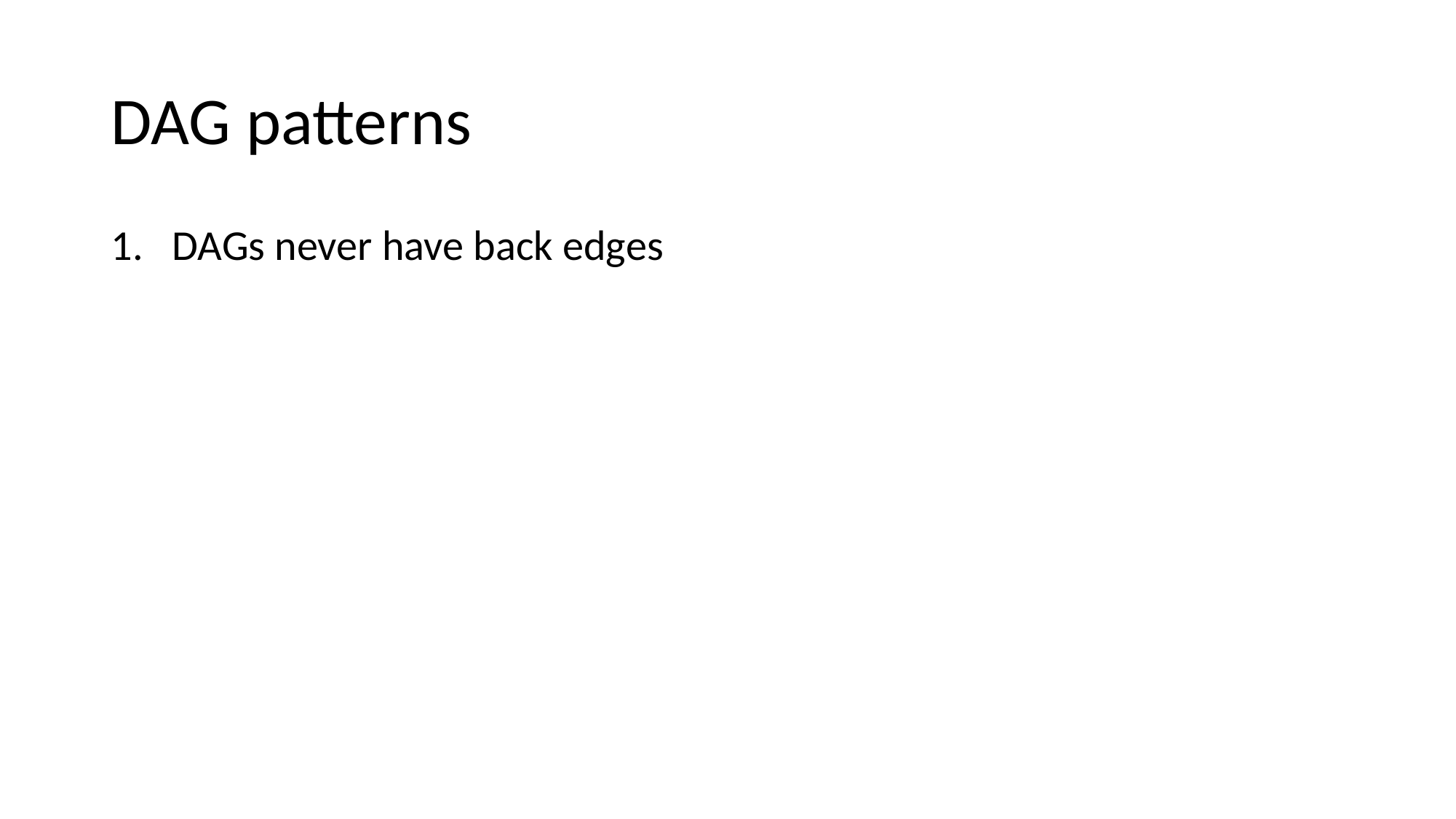

# DAG patterns
DAGs never have back edges